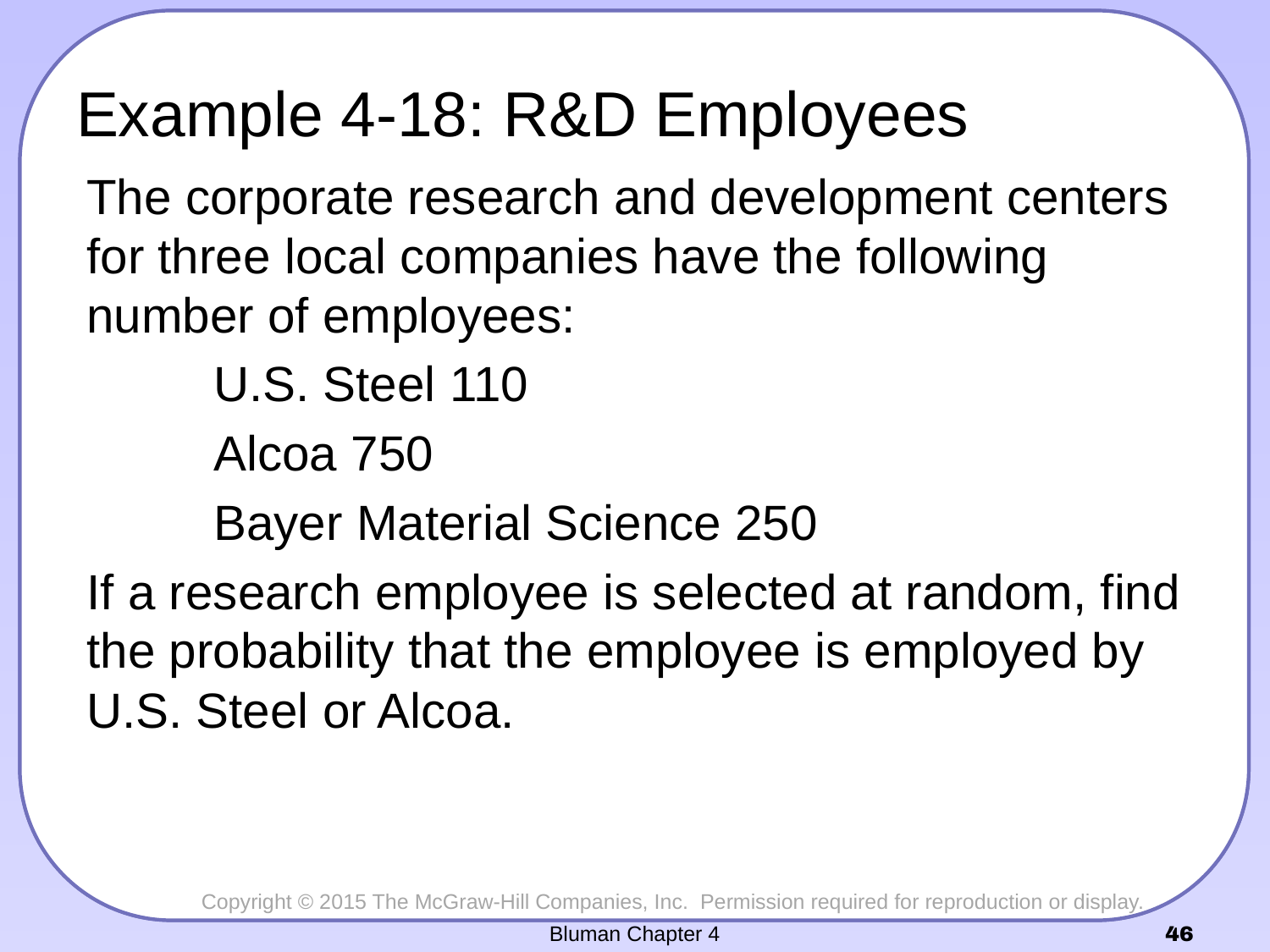

# Example 4-18: R&D Employees
The corporate research and development centers for three local companies have the following number of employees:
	U.S. Steel 110
	Alcoa 750
	Bayer Material Science 250
If a research employee is selected at random, find the probability that the employee is employed by U.S. Steel or Alcoa.
Bluman Chapter 4
46